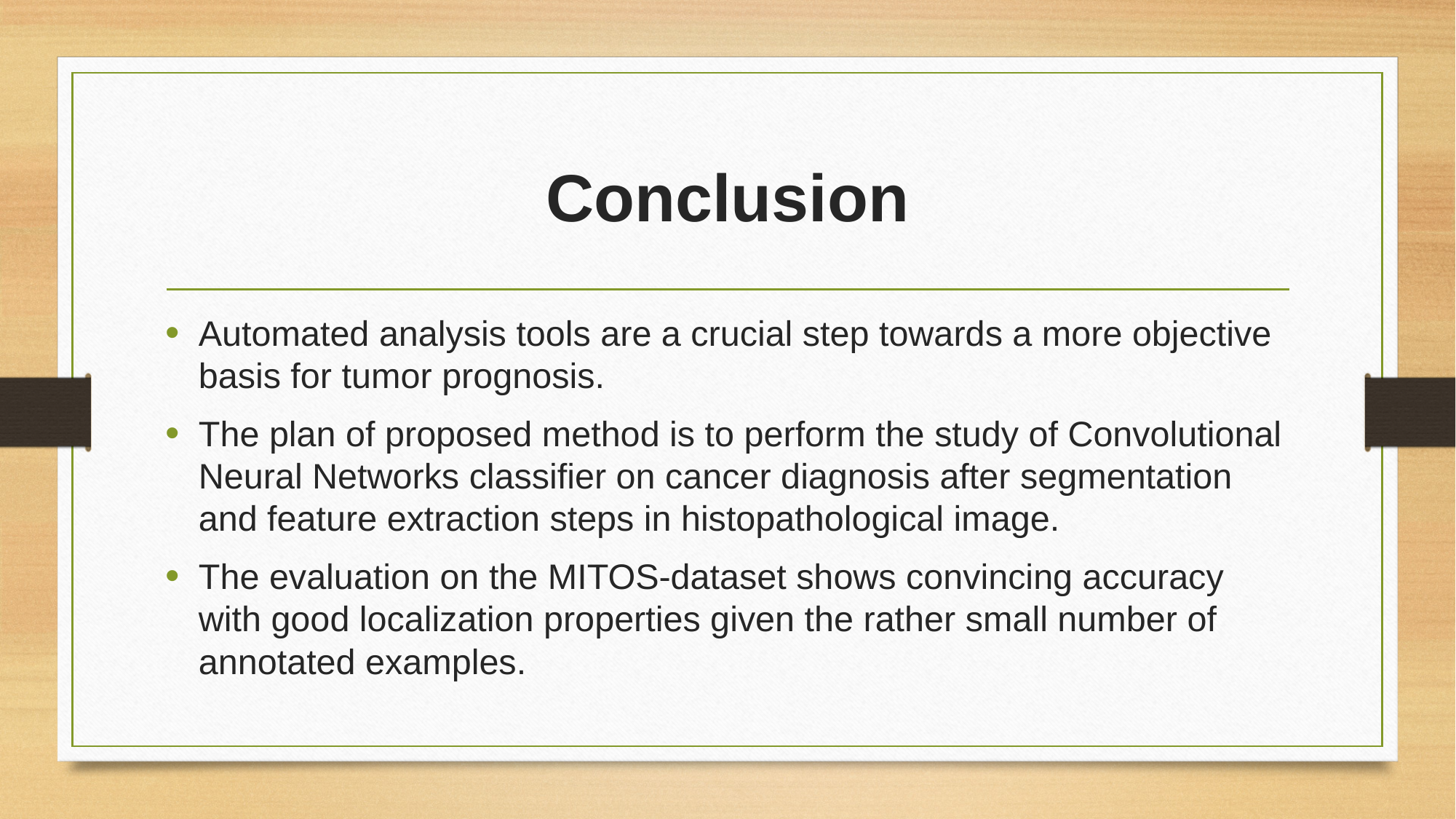

# Conclusion
Automated analysis tools are a crucial step towards a more objective basis for tumor prognosis.
The plan of proposed method is to perform the study of Convolutional Neural Networks classifier on cancer diagnosis after segmentation and feature extraction steps in histopathological image.
The evaluation on the MITOS-dataset shows convincing accuracy with good localization properties given the rather small number of annotated examples.